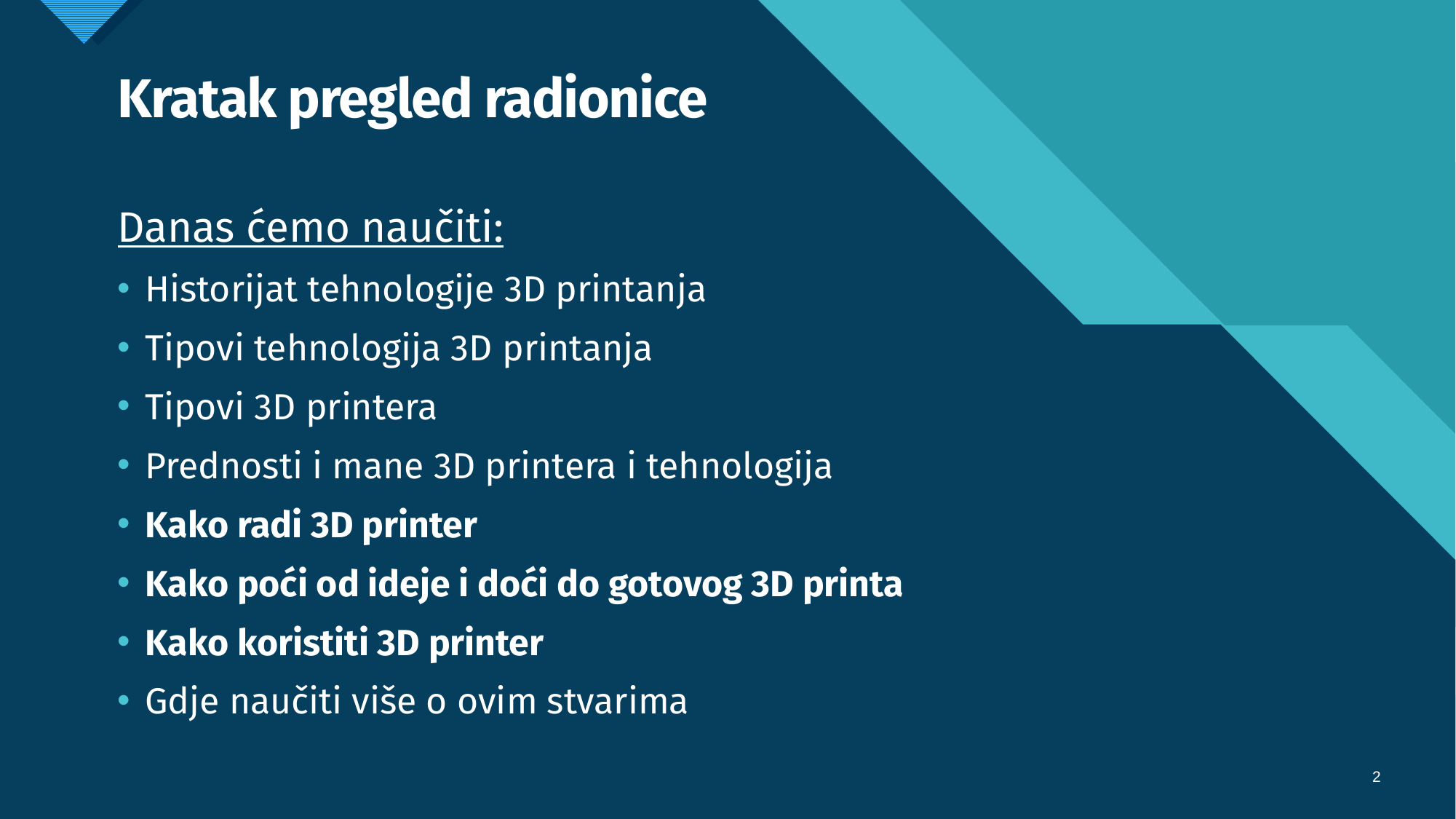

# Kratak pregled radionice
Danas ćemo naučiti:
Historijat tehnologije 3D printanja
Tipovi tehnologija 3D printanja
Tipovi 3D printera
Prednosti i mane 3D printera i tehnologija
Kako radi 3D printer
Kako poći od ideje i doći do gotovog 3D printa
Kako koristiti 3D printer
Gdje naučiti više o ovim stvarima

2